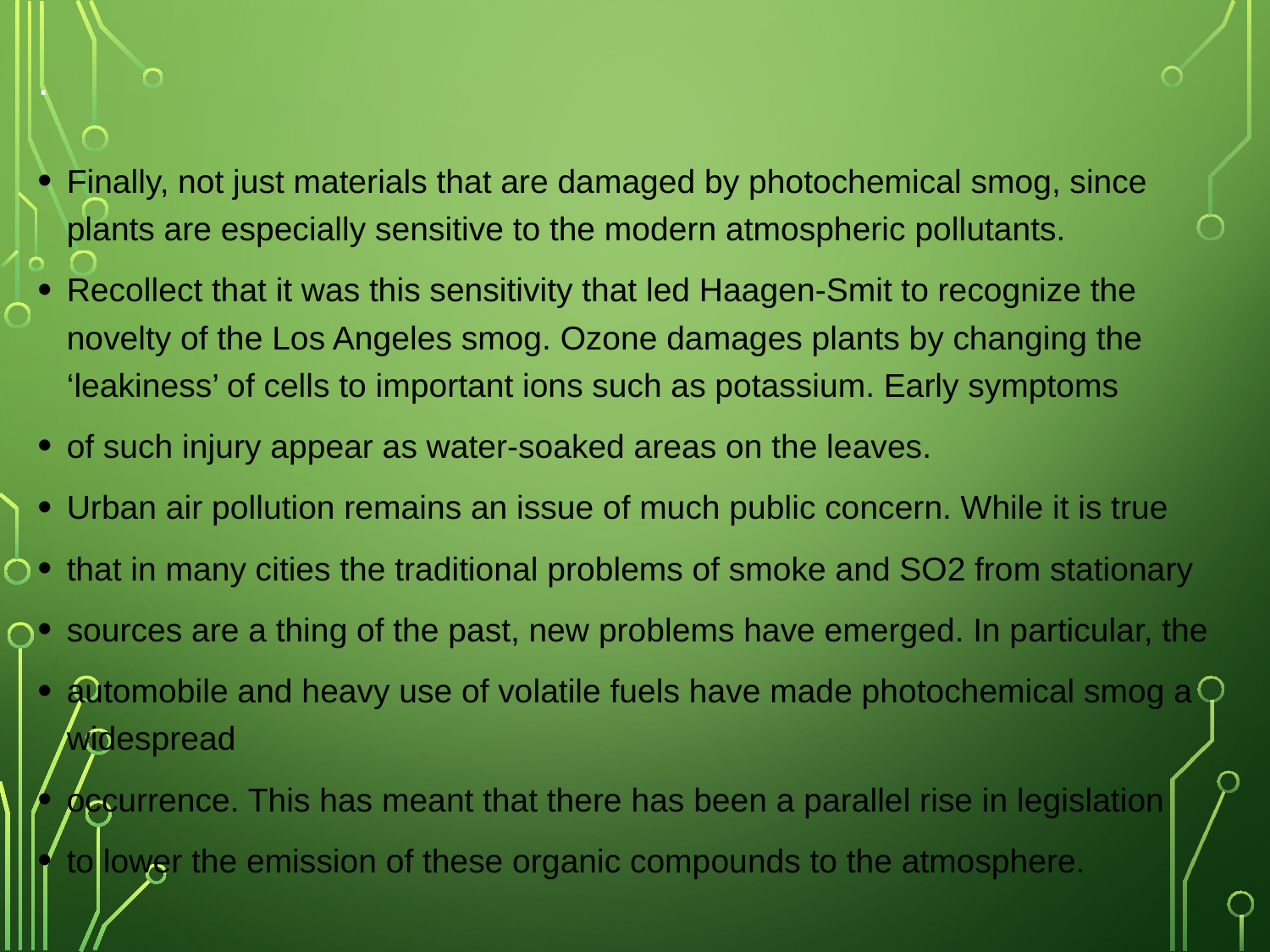

# .
Finally, not just materials that are damaged by photochemical smog, since plants are especially sensitive to the modern atmospheric pollutants.
Recollect that it was this sensitivity that led Haagen-Smit to recognize the novelty of the Los Angeles smog. Ozone damages plants by changing the ‘leakiness’ of cells to important ions such as potassium. Early symptoms
of such injury appear as water-soaked areas on the leaves.
Urban air pollution remains an issue of much public concern. While it is true
that in many cities the traditional problems of smoke and SO2 from stationary
sources are a thing of the past, new problems have emerged. In particular, the
automobile and heavy use of volatile fuels have made photochemical smog a widespread
occurrence. This has meant that there has been a parallel rise in legislation
to lower the emission of these organic compounds to the atmosphere.